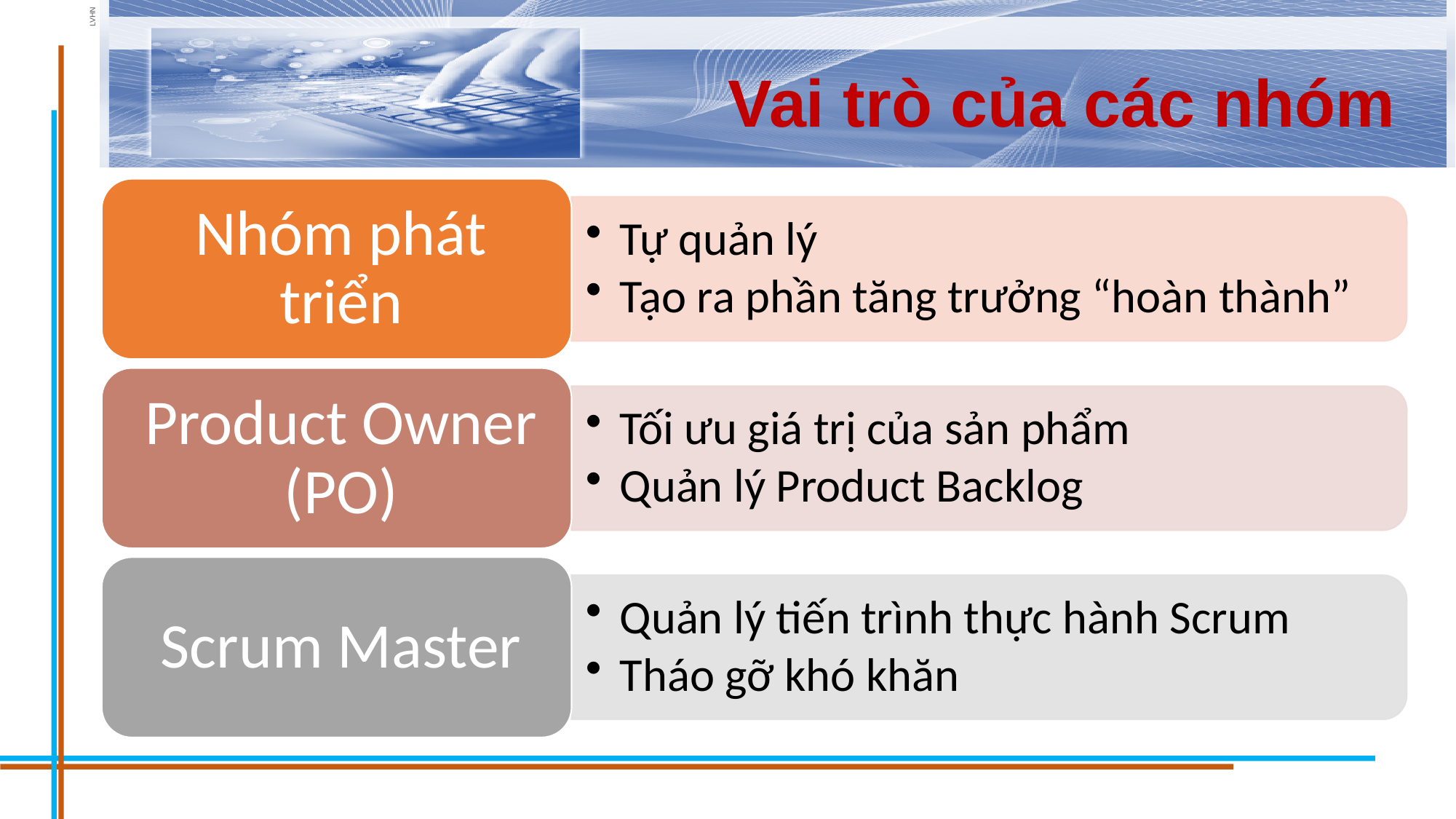

# Vai trò của các nhóm
Tự quản lý
Tạo ra phần tăng trưởng “hoàn thành”
Nhóm phát triển
Tối ưu giá trị của sản phẩm
Quản lý Product Backlog
Product Owner (PO)
Quản lý tiến trình thực hành Scrum
Tháo gỡ khó khăn
Scrum Master